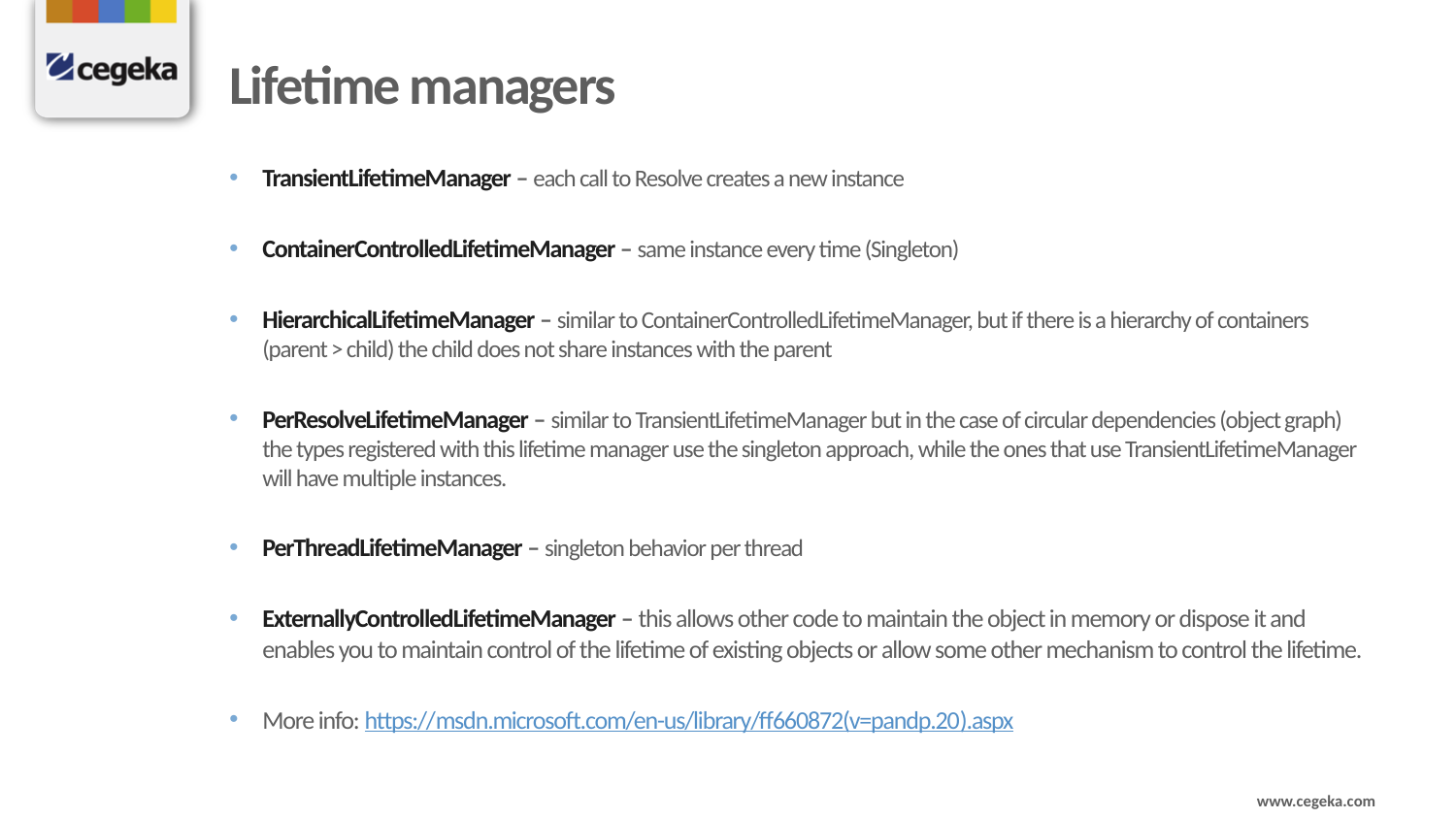

# Lifetime managers
TransientLifetimeManager – each call to Resolve creates a new instance

ContainerControlledLifetimeManager – same instance every time (Singleton)

HierarchicalLifetimeManager – similar to ContainerControlledLifetimeManager, but if there is a hierarchy of containers (parent > child) the child does not share instances with the parent

PerResolveLifetimeManager – similar to TransientLifetimeManager but in the case of circular dependencies (object graph) the types registered with this lifetime manager use the singleton approach, while the ones that use TransientLifetimeManager will have multiple instances.

PerThreadLifetimeManager – singleton behavior per thread

ExternallyControlledLifetimeManager – this allows other code to maintain the object in memory or dispose it and enables you to maintain control of the lifetime of existing objects or allow some other mechanism to control the lifetime.

More info: https://msdn.microsoft.com/en-us/library/ff660872(v=pandp.20).aspx